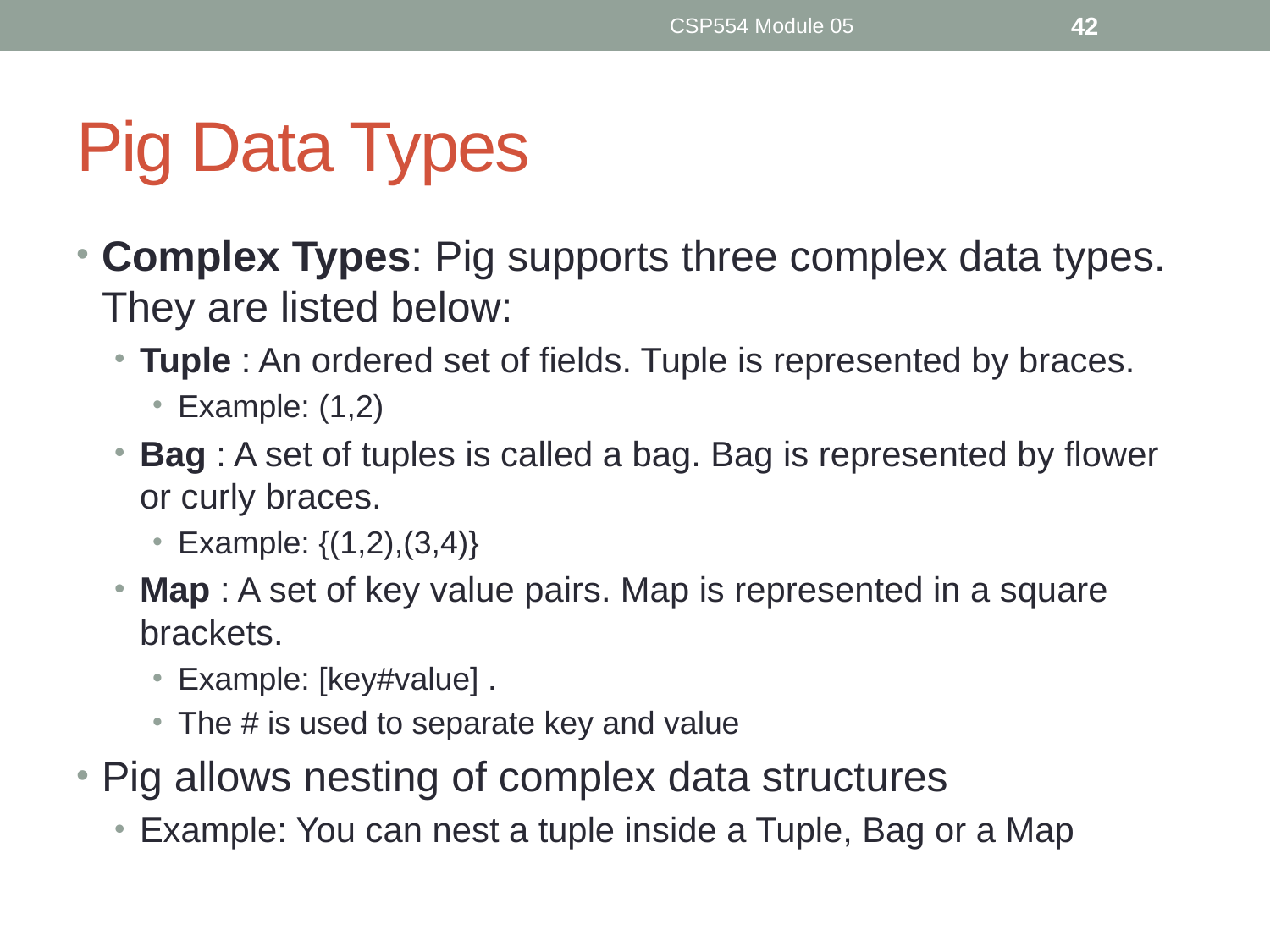

CSP554 Module 05
42
# Pig Data Types
Complex Types: Pig supports three complex data types. They are listed below:
Tuple : An ordered set of fields. Tuple is represented by braces.
Example: (1,2)
Bag : A set of tuples is called a bag. Bag is represented by flower or curly braces.
Example: {(1,2),(3,4)}
Map : A set of key value pairs. Map is represented in a square brackets.
Example: [key#value] .
The # is used to separate key and value
Pig allows nesting of complex data structures
Example: You can nest a tuple inside a Tuple, Bag or a Map